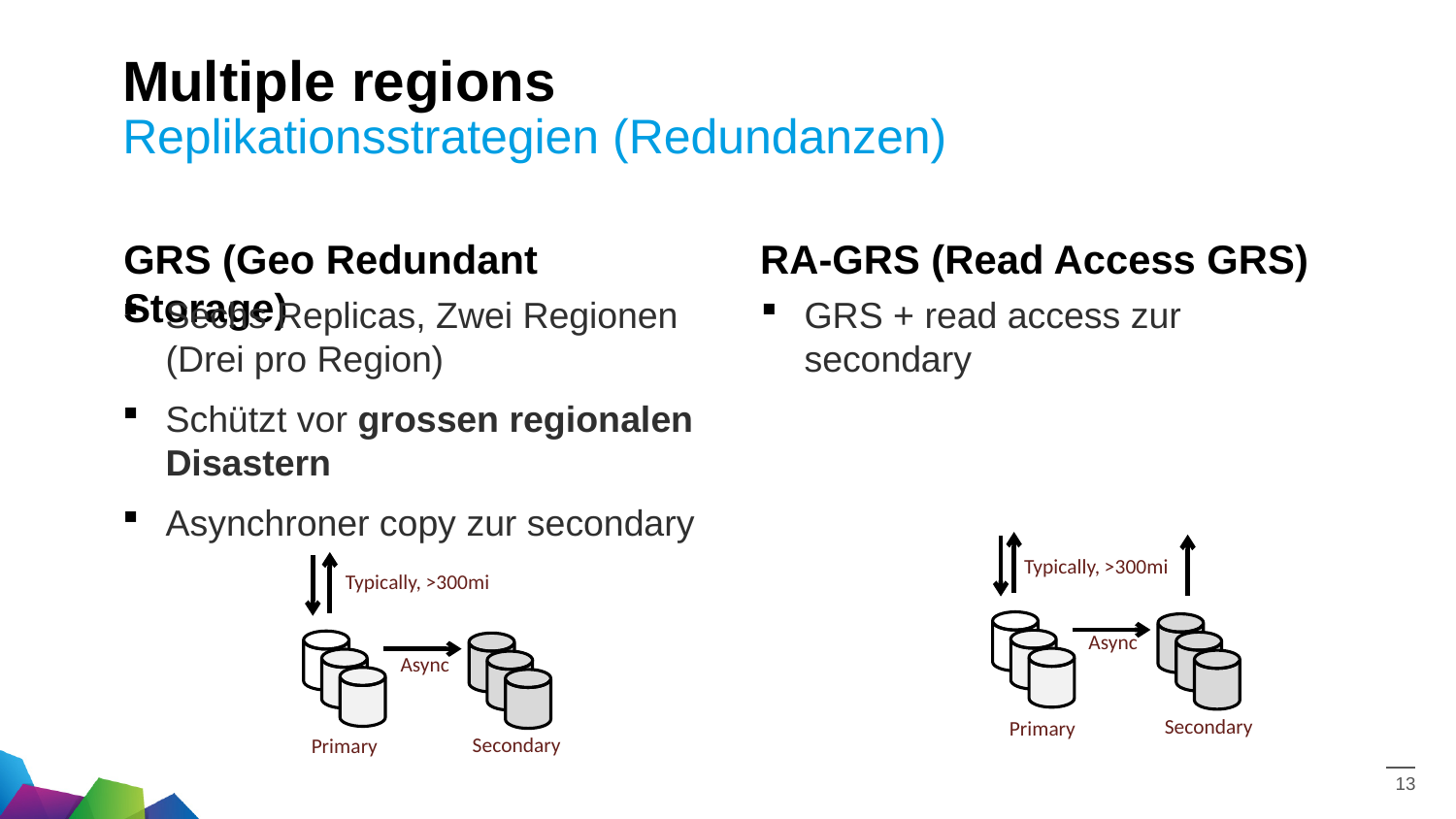

# Multiple regions
Replikationsstrategien (Redundanzen)

GRS (Geo Redundant Storage)

RA-GRS (Read Access GRS)

Sechs Replicas, Zwei Regionen (Drei pro Region)
Schützt vor grossen regionalen Disastern
Asynchroner copy zur secondary
GRS + read access zur secondary

Typically, >300mi

Async

Secondary
Primary
Typically, >300mi

Async

Secondary
Primary